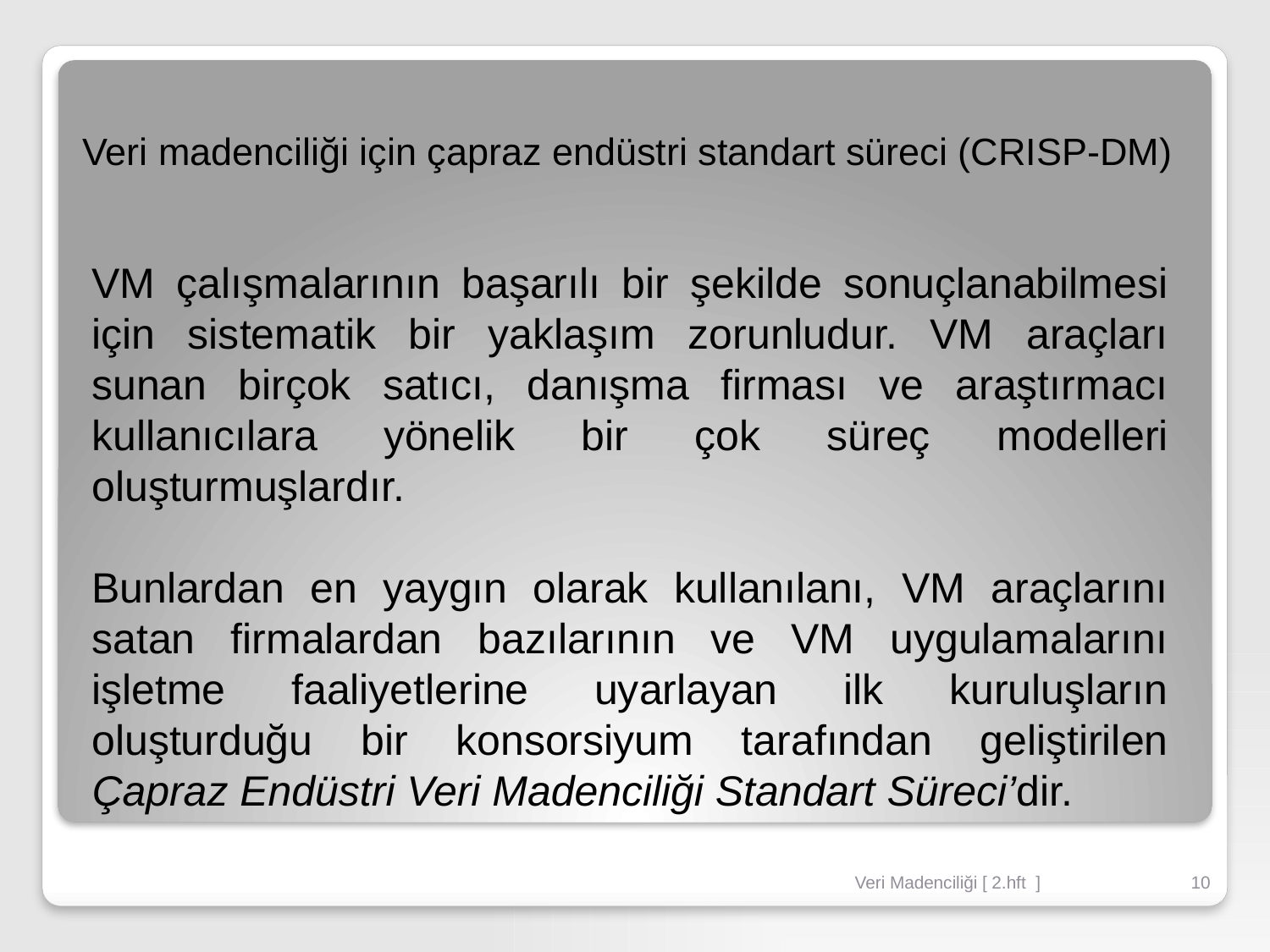

# Veri madenciliği için çapraz endüstri standart süreci (CRISP-DM)
VM çalışmalarının başarılı bir şekilde sonuçlanabilmesi için sistematik bir yaklaşım zorunludur. VM araçları sunan birçok satıcı, danışma firması ve araştırmacı kullanıcılara yönelik bir çok süreç modelleri oluşturmuşlardır.

Bunlardan en yaygın olarak kullanılanı, VM araçlarını satan firmalardan bazılarının ve VM uygulamalarını işletme faaliyetlerine uyarlayan ilk kuruluşların oluşturduğu bir konsorsiyum tarafından geliştirilen Çapraz Endüstri Veri Madenciliği Standart Süreci’dir.

Veri Madenciliği [ 2.hft  ]
10